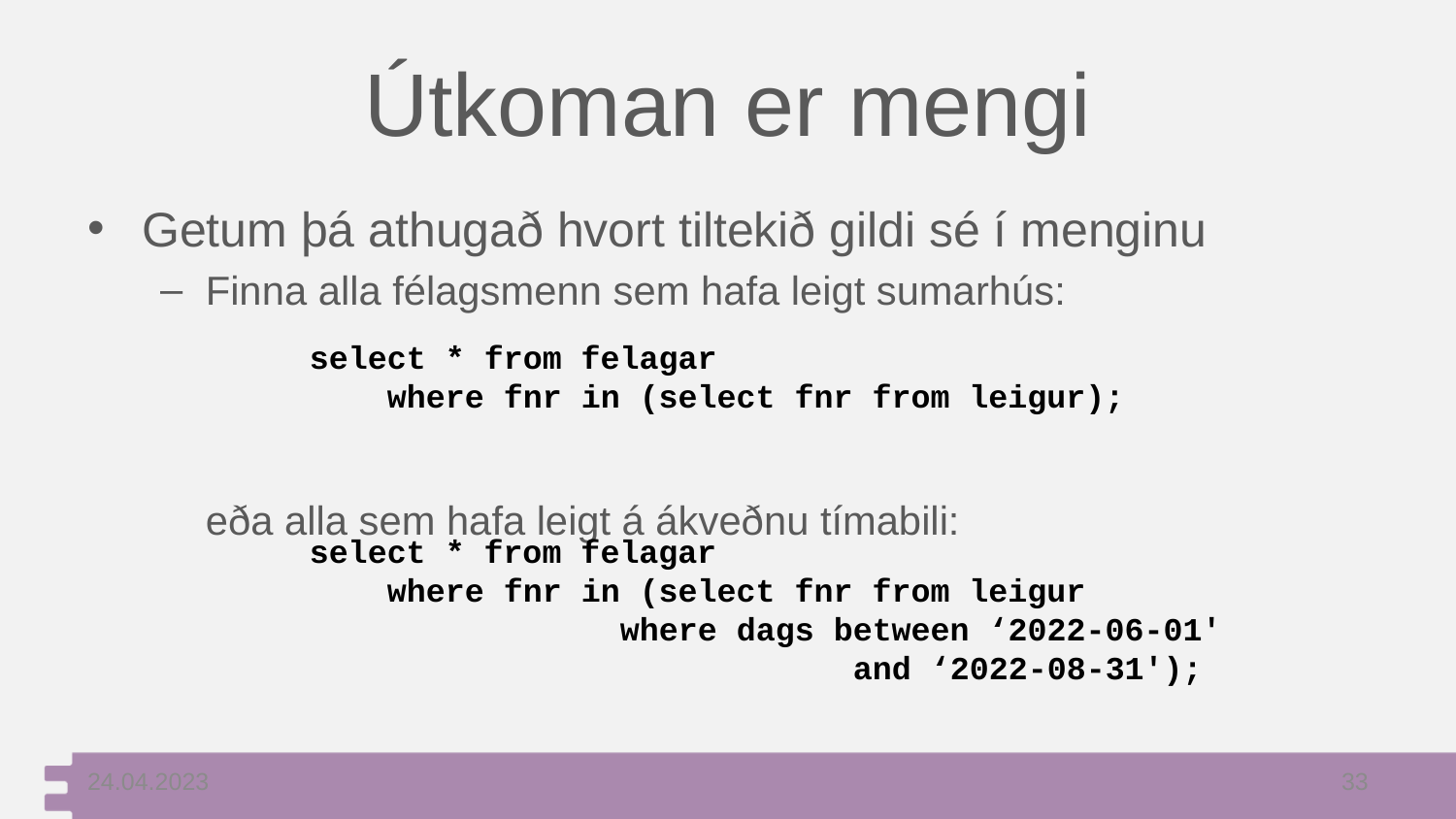

# Útkoman er mengi
Getum þá athugað hvort tiltekið gildi sé í menginu
Finna alla félagsmenn sem hafa leigt sumarhús:

	eða alla sem hafa leigt á ákveðnu tímabili:
select * from felagar
    where fnr in (select fnr from leigur);
select * from felagar
    where fnr in (select fnr from leigur
                where dags between ‘2022-06-01'
                            and ‘2022-08-31');
24.04.2023
33